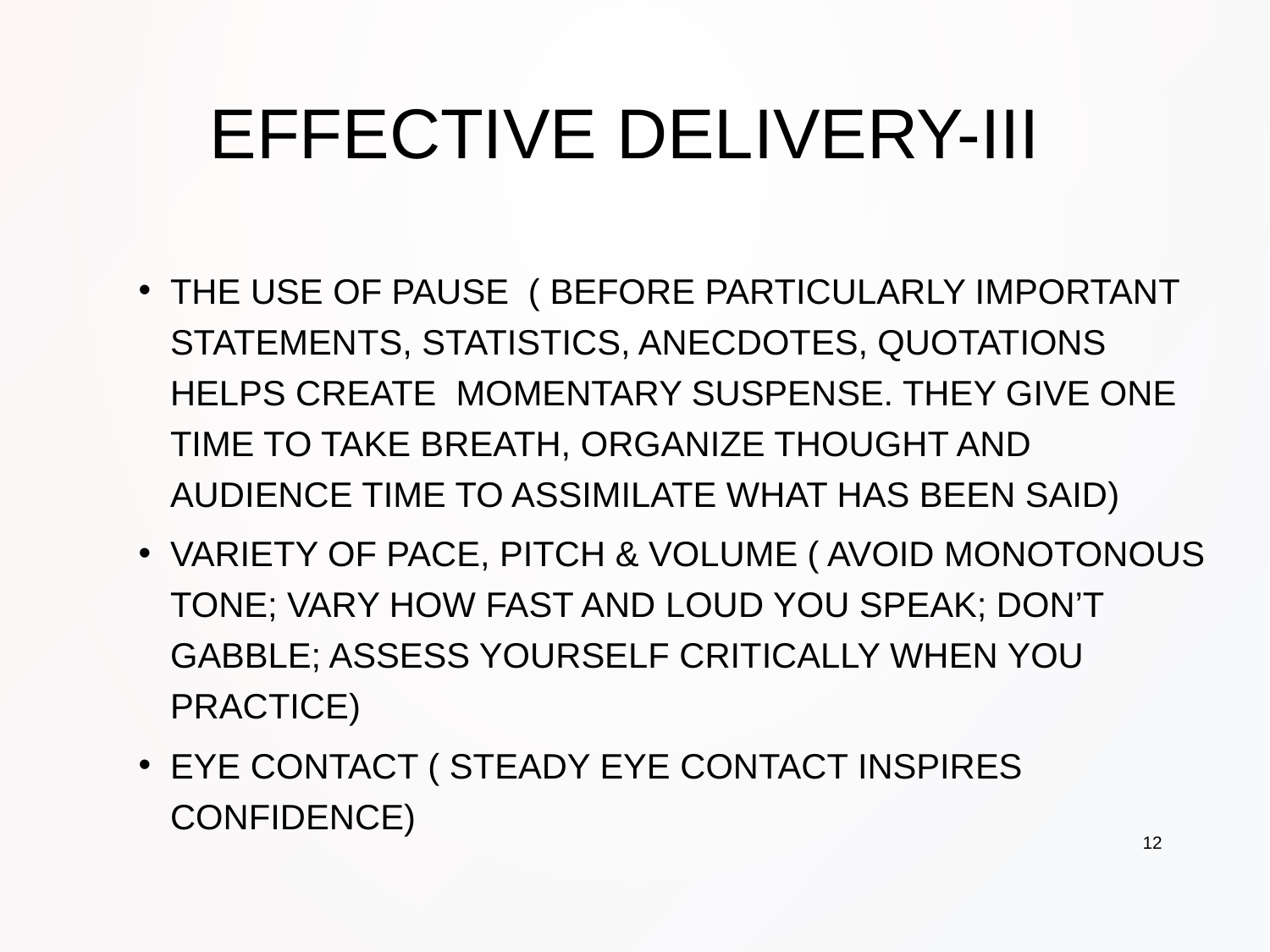

# Effective Delivery-III
The use of Pause  ( before particularly important statements, statistics, anecdotes, quotations helps create  momentary suspense. They give one time to take breath, organize thought and audience time to assimilate what has been said)
Variety of Pace, Pitch & Volume ( Avoid monotonous tone; vary how fast and loud you speak; don’t gabble; assess yourself critically when you practice)
Eye Contact ( Steady eye contact inspires confidence)

12